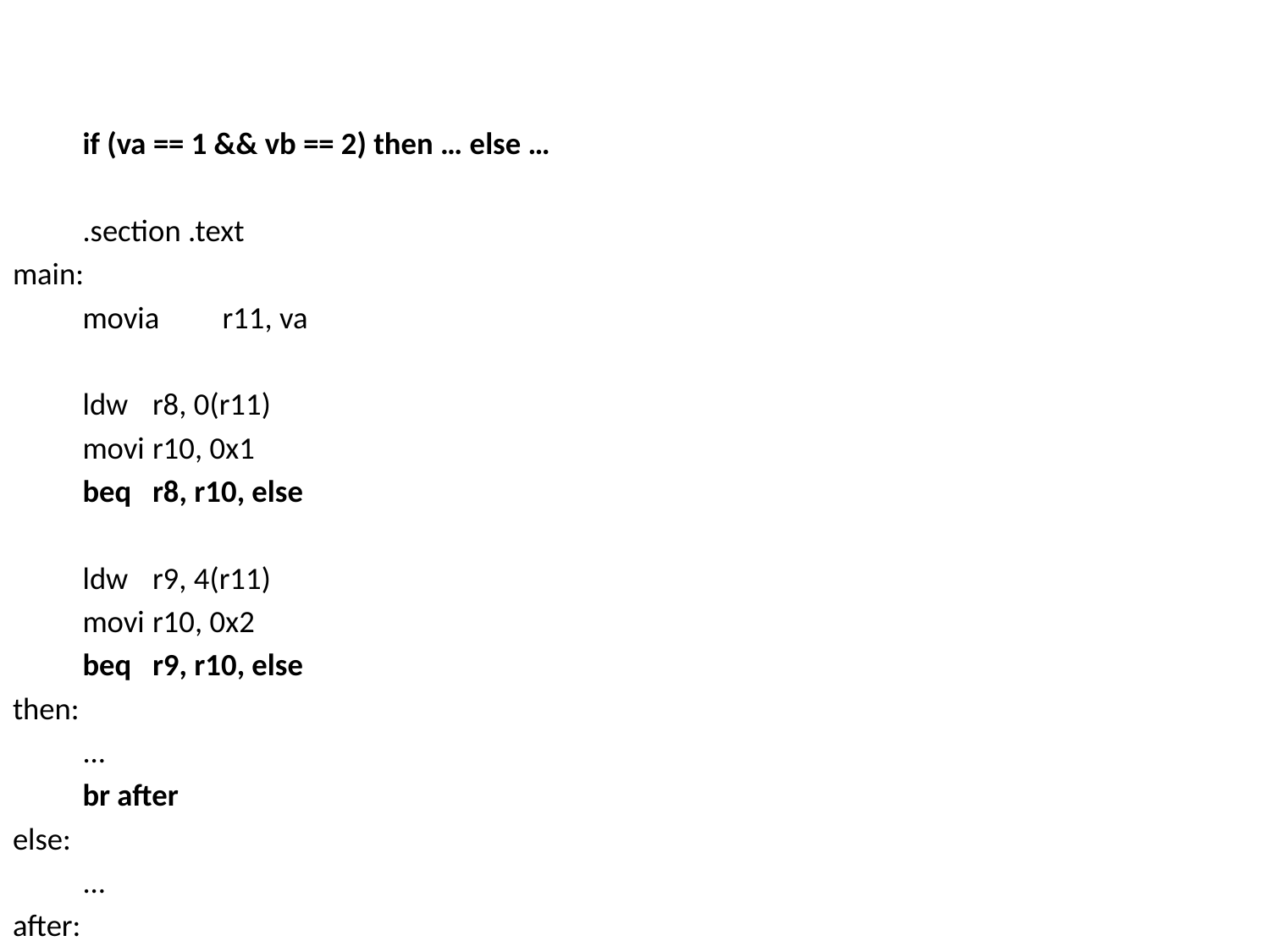

#

	if (va == 1 && vb == 2) then … else …

	.section .text
main:
	movia	r11, va

	ldw 	r8, 0(r11)
	movi	r10, 0x1
	beq 	r8, r10, else

	ldw 	r9, 4(r11)
	movi	r10, 0x2
	beq	r9, r10, else
then:
	...
	br after
else:
	...
after: